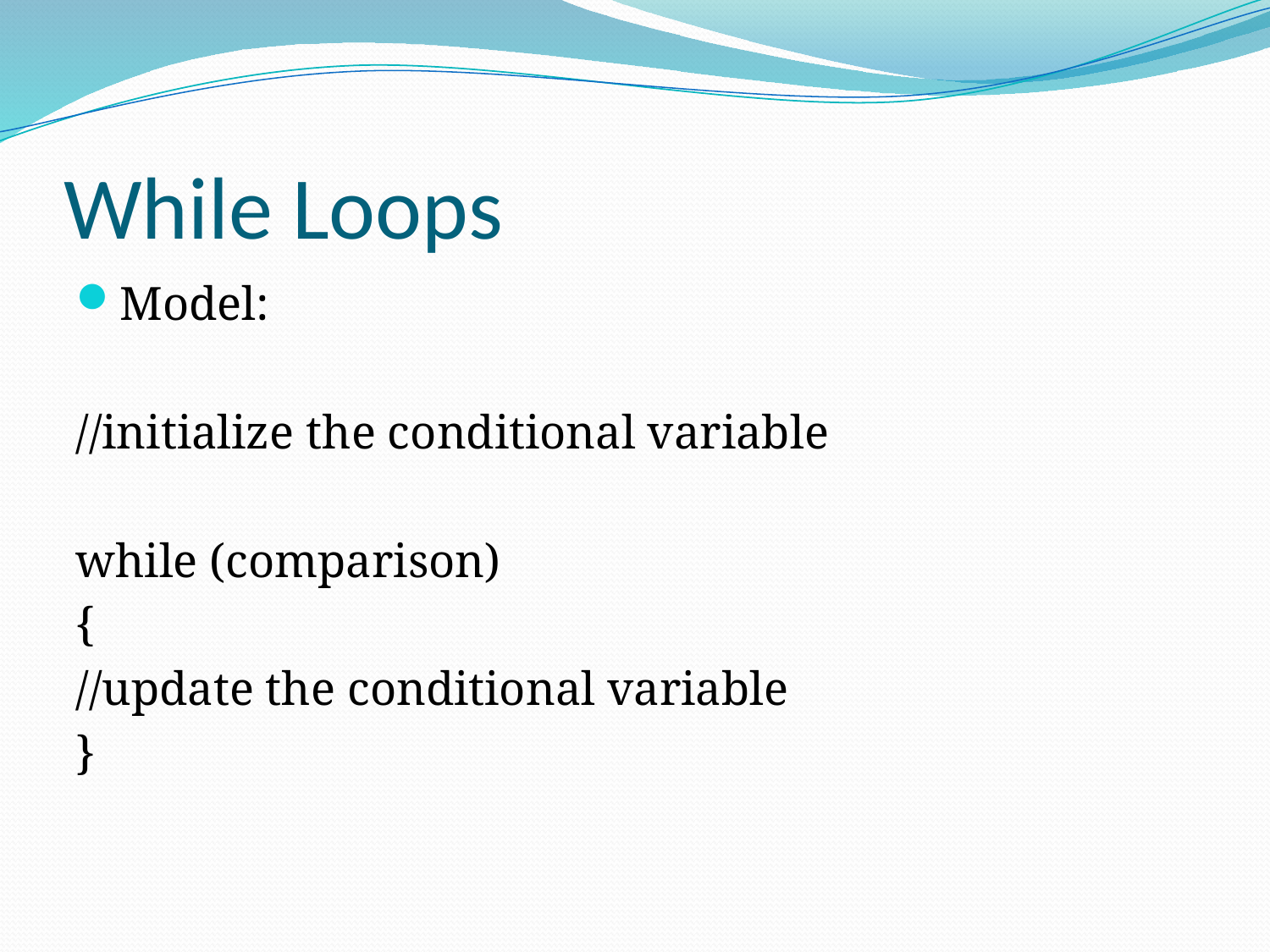

# While Loops
Model:

//initialize the conditional variable

while (comparison)
{
//update the conditional variable
}